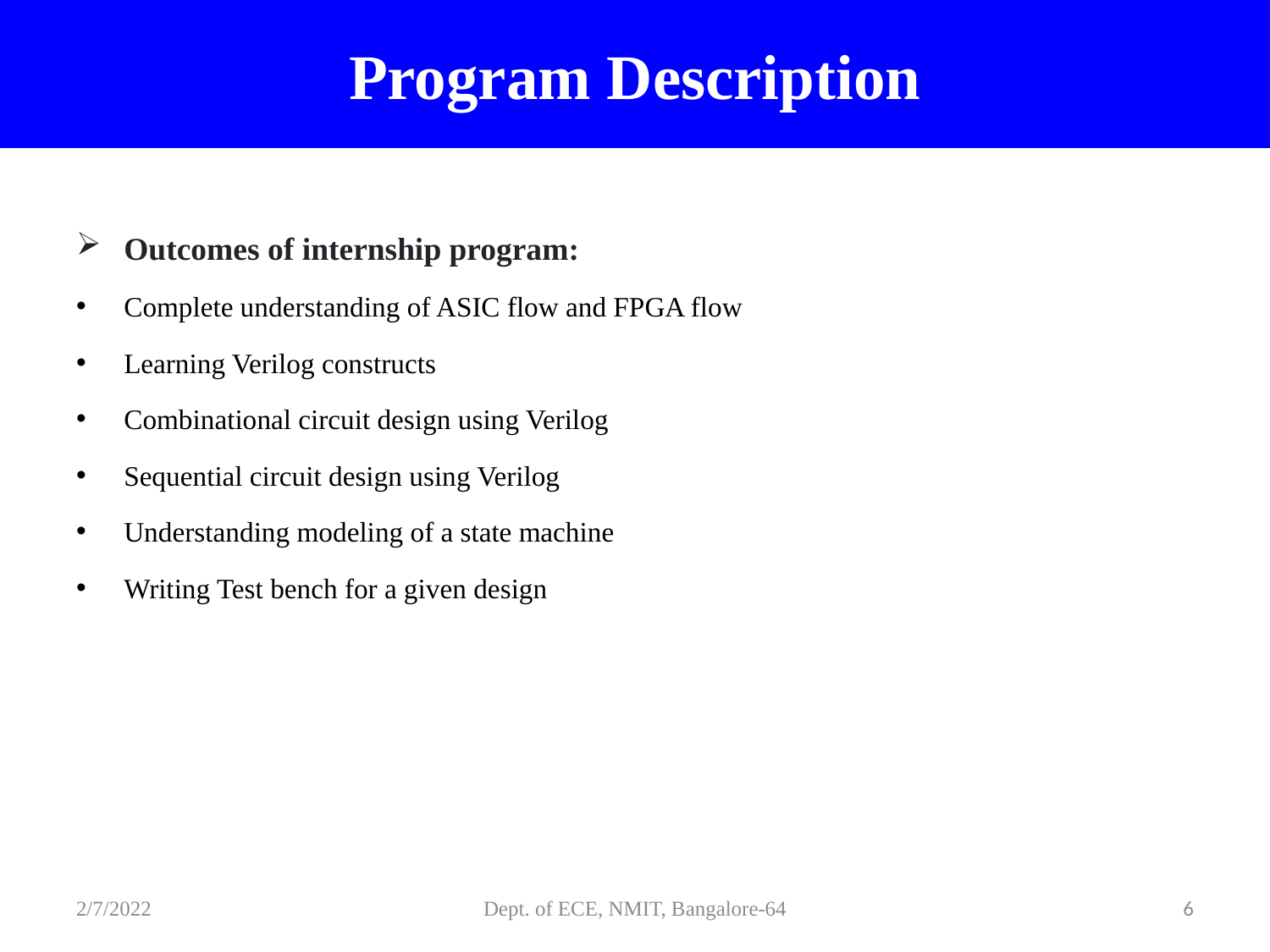

# Program Description
Outcomes of internship program:
Complete understanding of ASIC flow and FPGA flow
Learning Verilog constructs
Combinational circuit design using Verilog
Sequential circuit design using Verilog
Understanding modeling of a state machine
Writing Test bench for a given design

2/7/2022
Dept. of ECE, NMIT, Bangalore-64
6